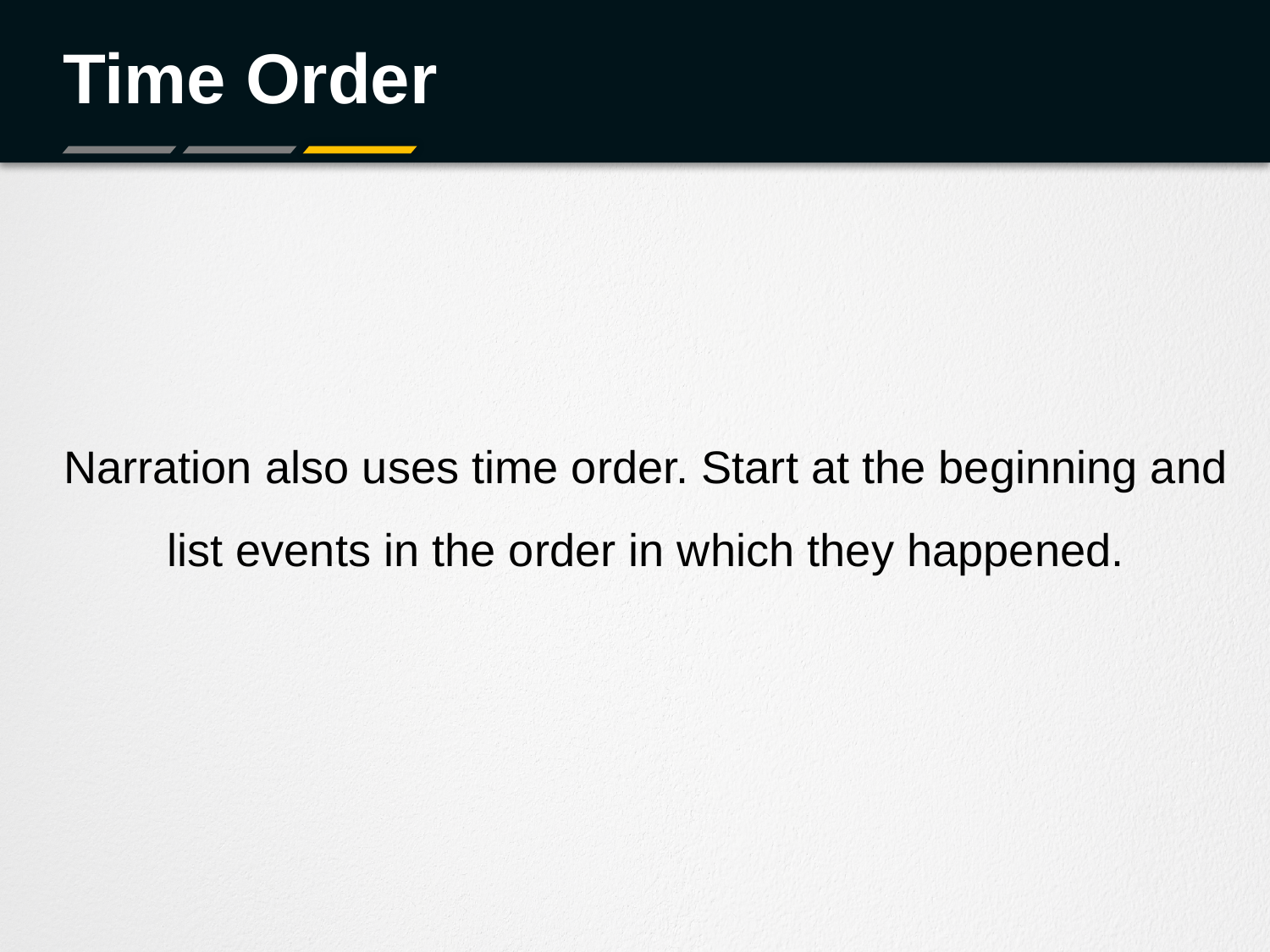

# Time Order

Narration also uses time order. Start at the beginning and list events in the order in which they happened.